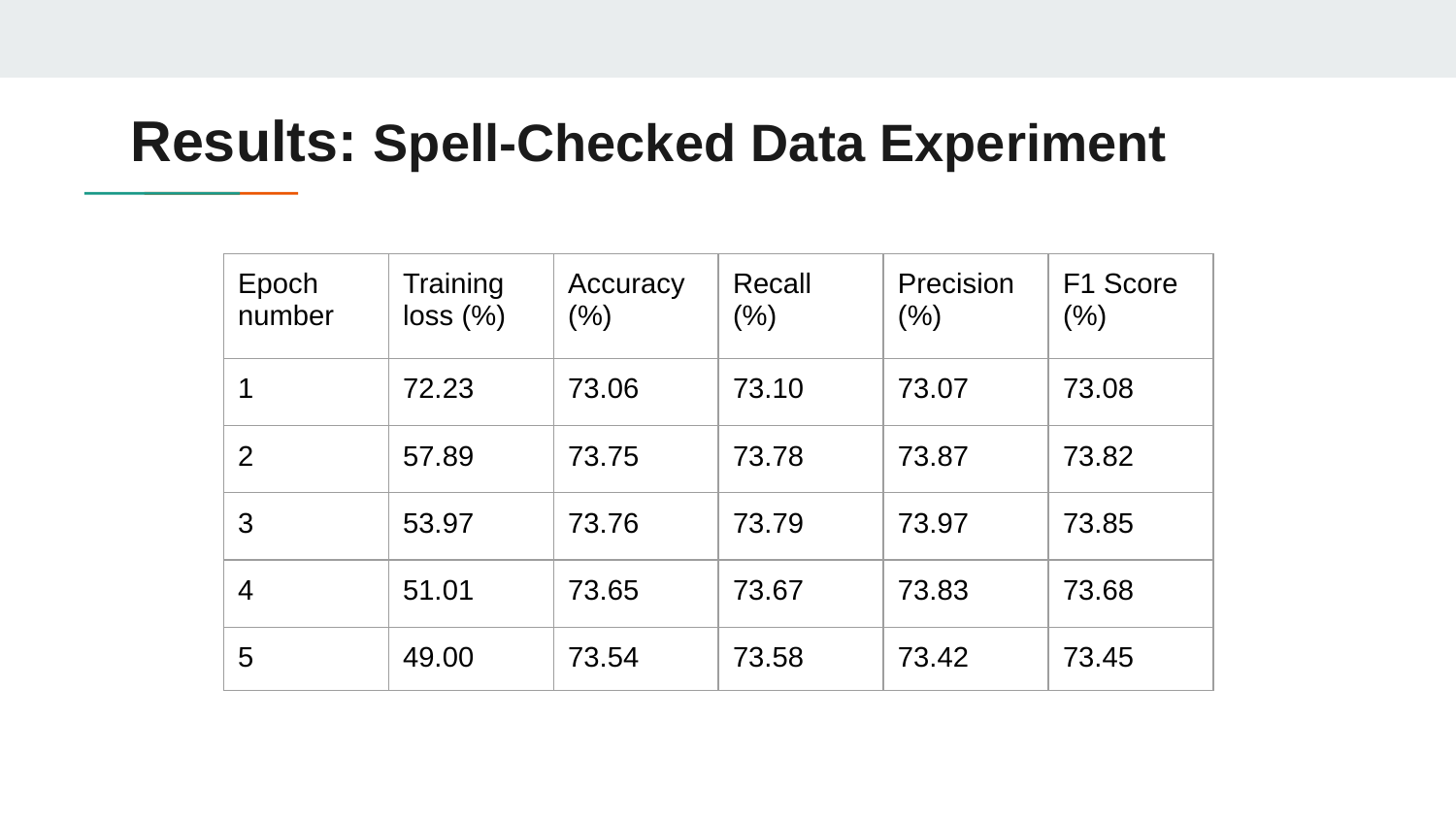

# Results: Spell-Checked Data Experiment

| Epoch number | Training loss (%) | Accuracy (%) | Recall (%) | Precision (%) | F1 Score (%) |
| --- | --- | --- | --- | --- | --- |
| 1 | 72.23 | 73.06 | 73.10 | 73.07 | 73.08 |
| 2 | 57.89 | 73.75 | 73.78 | 73.87 | 73.82 |
| 3 | 53.97 | 73.76 | 73.79 | 73.97 | 73.85 |
| 4 | 51.01 | 73.65 | 73.67 | 73.83 | 73.68 |
| 5 | 49.00 | 73.54 | 73.58 | 73.42 | 73.45 |